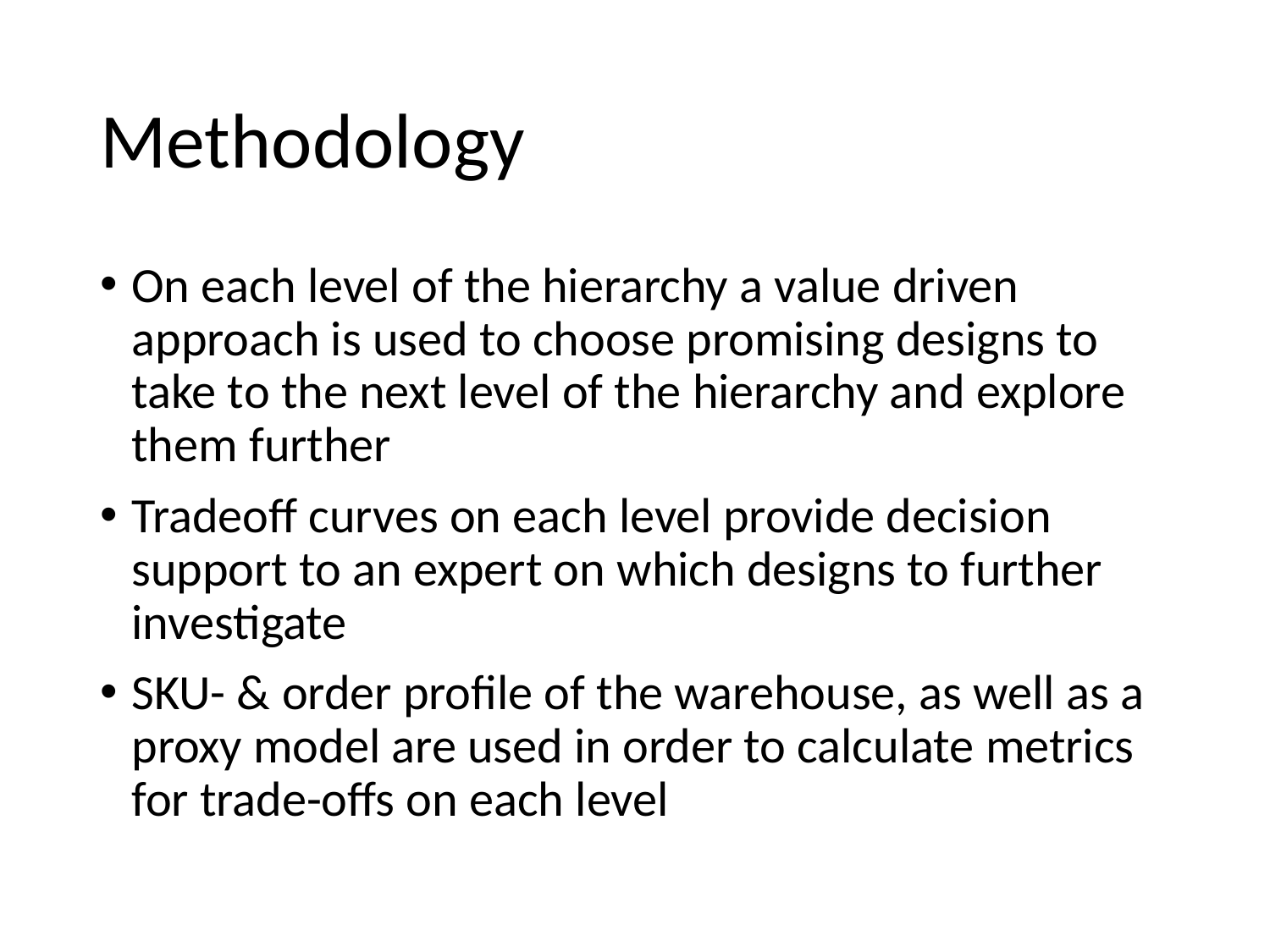

# Methodology
On each level of the hierarchy a value driven approach is used to choose promising designs to take to the next level of the hierarchy and explore them further
Tradeoff curves on each level provide decision support to an expert on which designs to further investigate
SKU- & order profile of the warehouse, as well as a proxy model are used in order to calculate metrics for trade-offs on each level